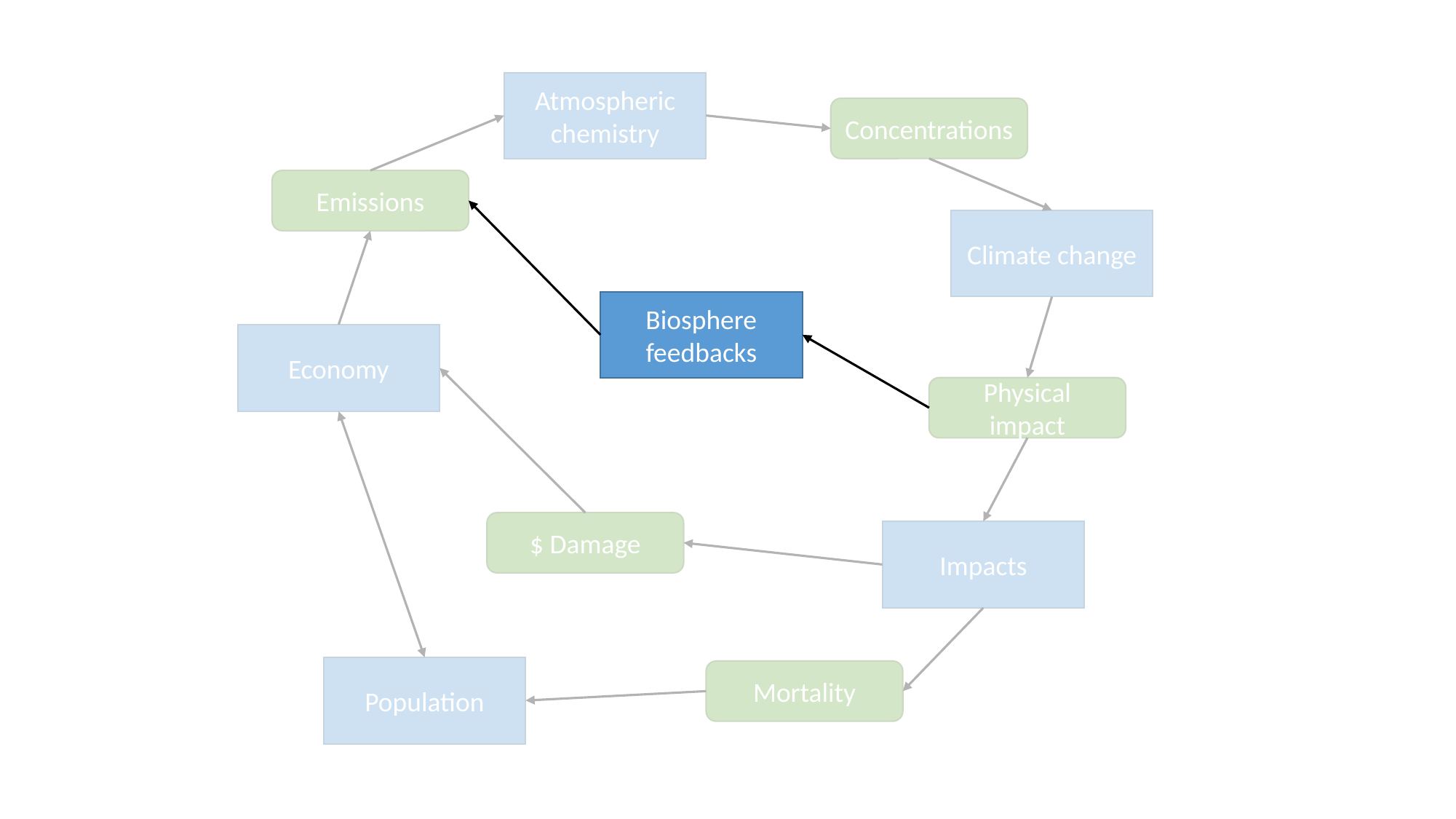

Atmospheric chemistry
Concentrations
Emissions
Climate change
Biosphere feedbacks
Economy
Physical impact
$ Damage
Impacts
Population
Mortality